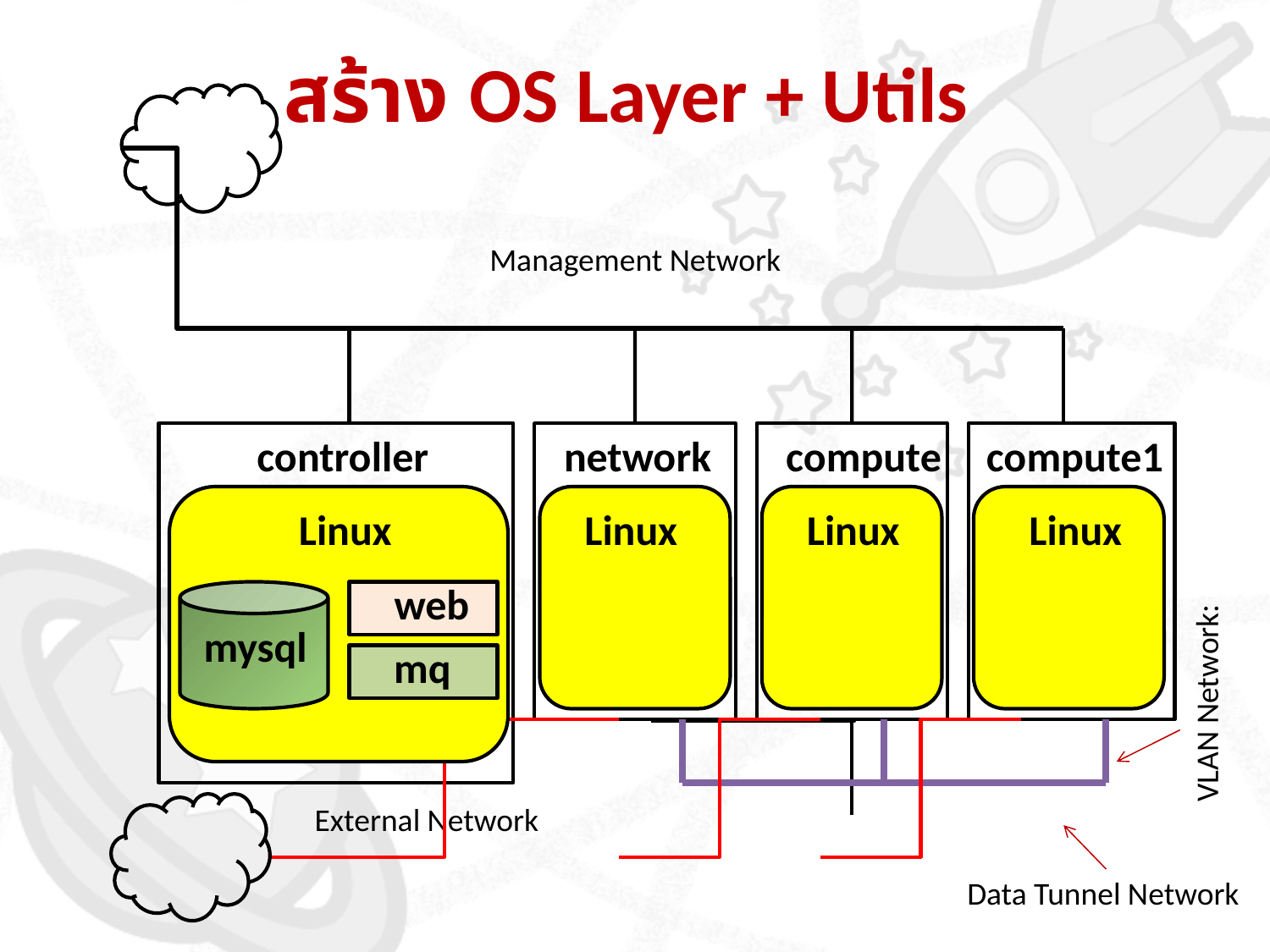

สร้าง OS Layer + Utils

Management Network
controller
network
compute
compute1

Linux
Linux
Linux
Linux
web

mysql
mq

VLAN Network:

External Network

Data Tunnel Network